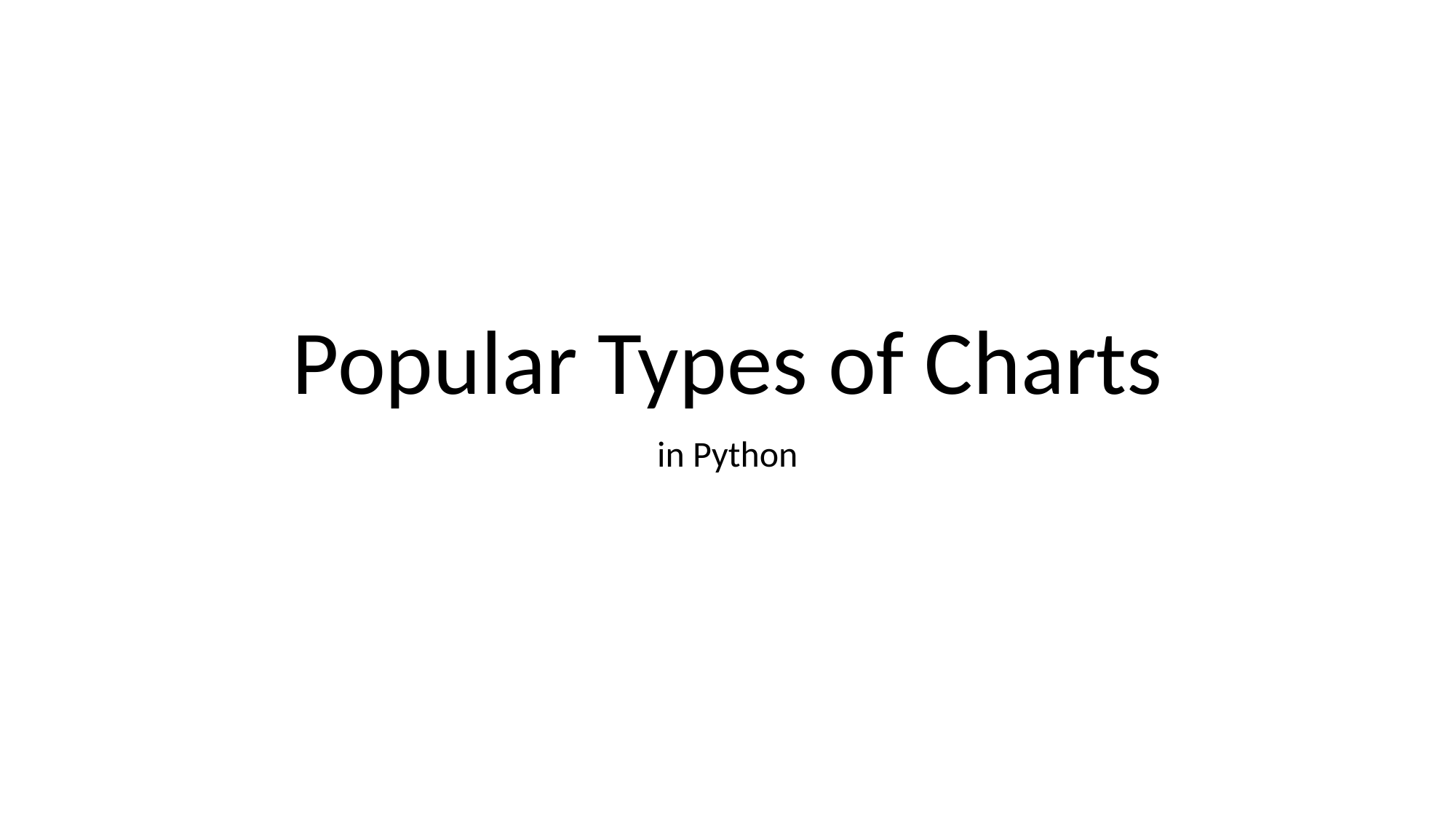

# Popular Types of Charts
in Python